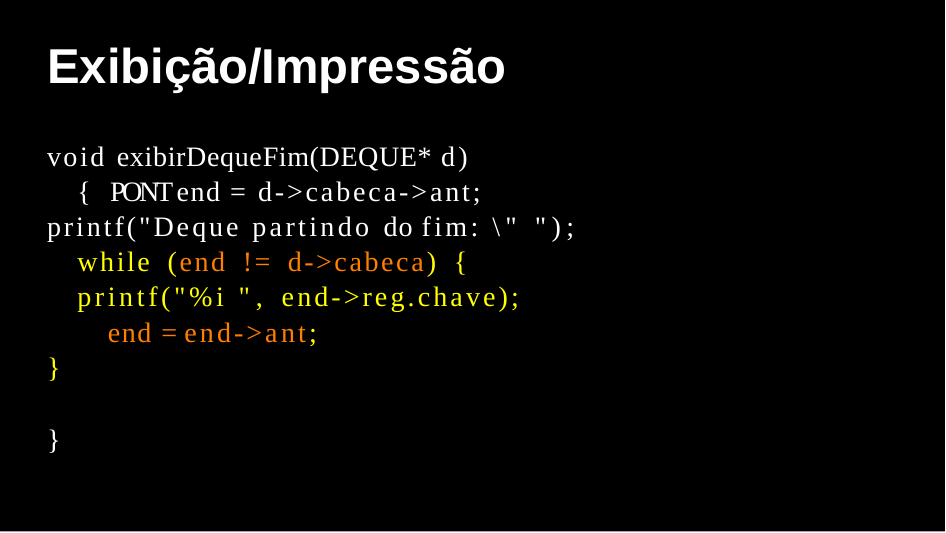

# Exibição/Impressão
void exibirDequeFim(DEQUE* d) {  PONT end = d->cabeca->ant;
printf("Deque partindo do fim: \" ");  while (end != d->cabeca) {
printf("%i ", end->reg.chave);  end = end->ant;
}
}